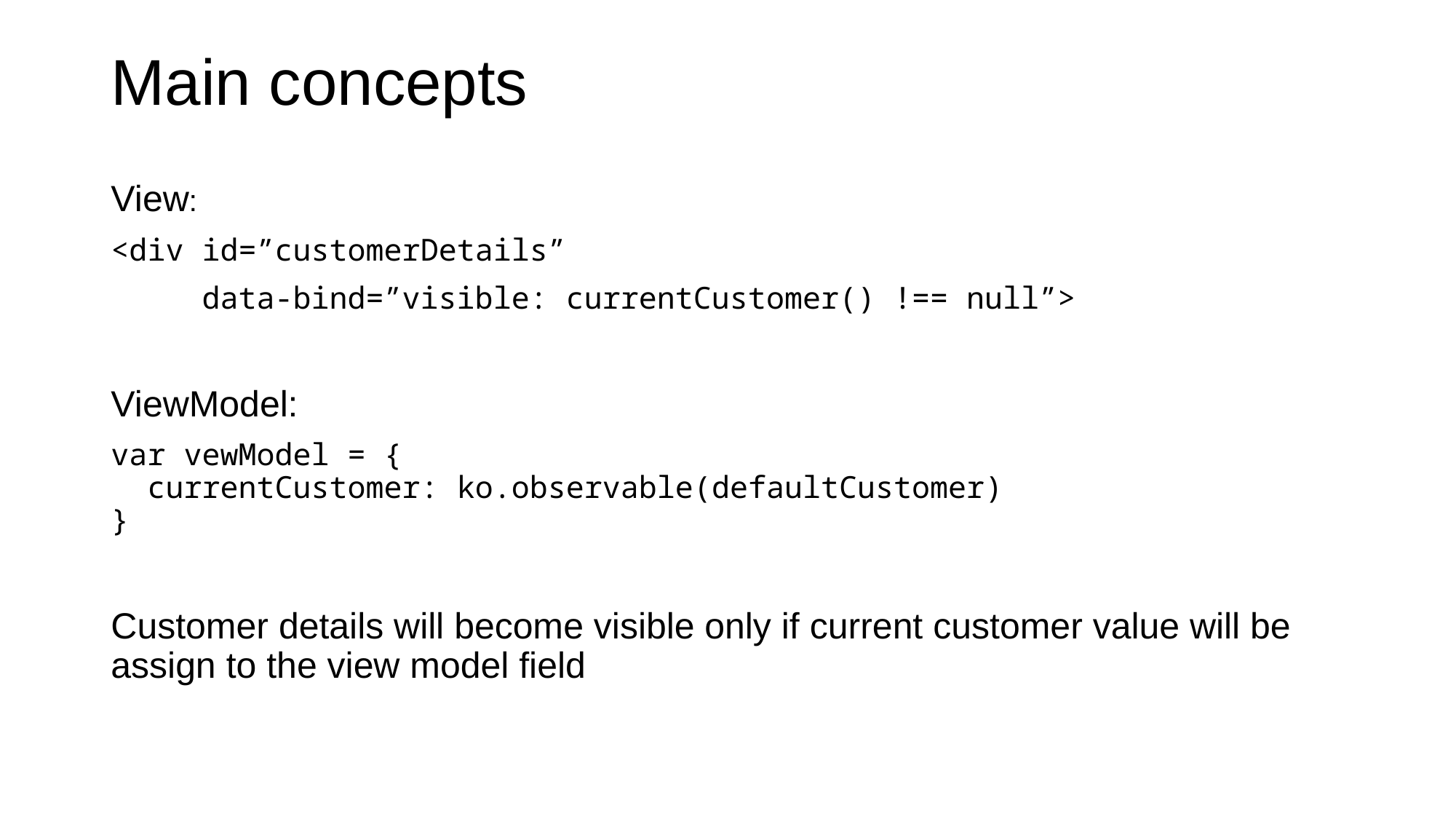

# Main concepts
View:
<div id=”customerDetails”
     data-bind=”visible: currentCustomer() !== null”>

ViewModel:
var vewModel = {
  currentCustomer: ko.observable(defaultCustomer)
}

Customer details will become visible only if current customer value will be assign to the view model field